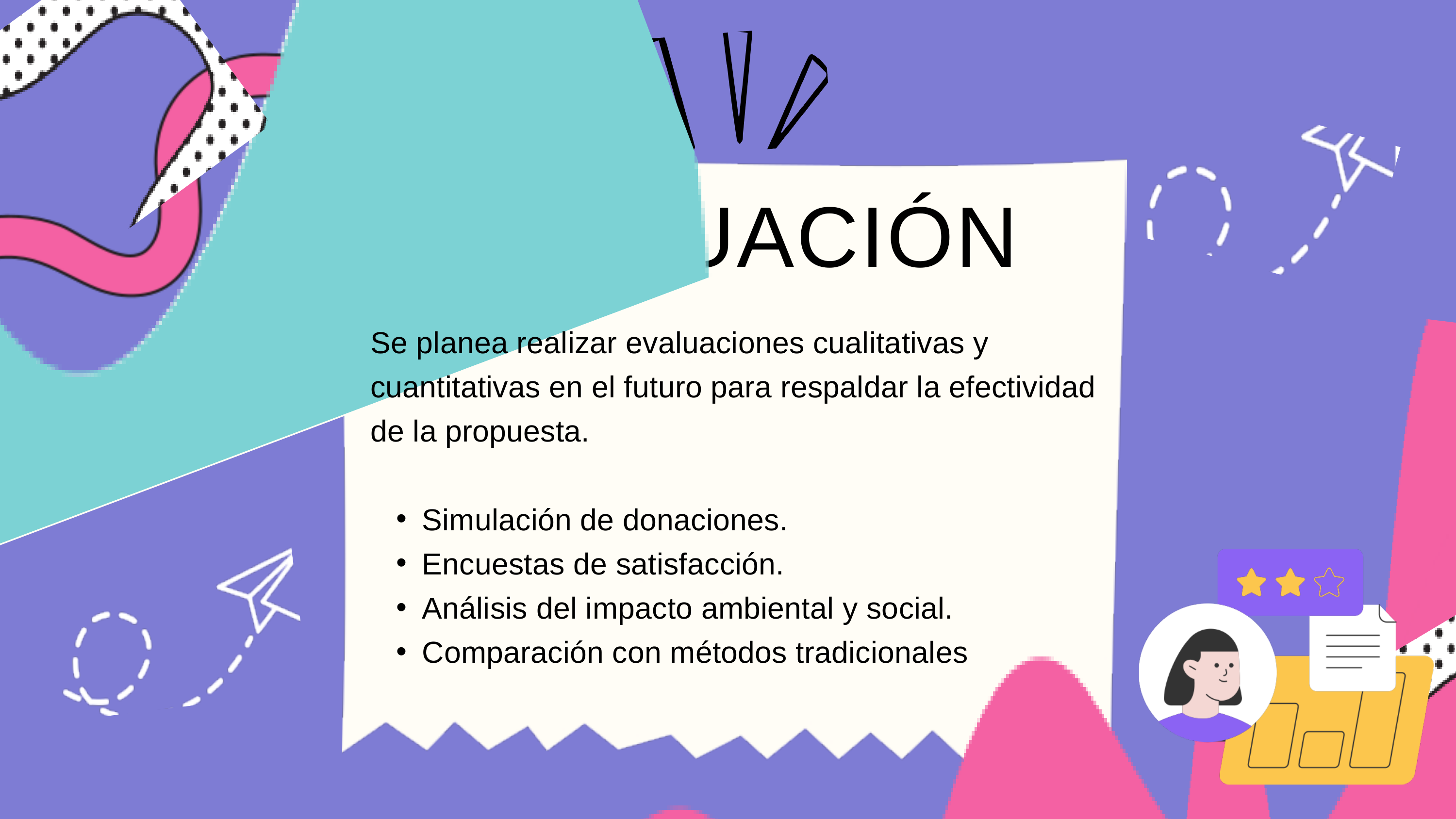

EVALUACIÓN
Se planea realizar evaluaciones cualitativas y cuantitativas en el futuro para respaldar la efectividad de la propuesta.

Simulación de donaciones.
Encuestas de satisfacción.
Análisis del impacto ambiental y social.
Comparación con métodos tradicionales